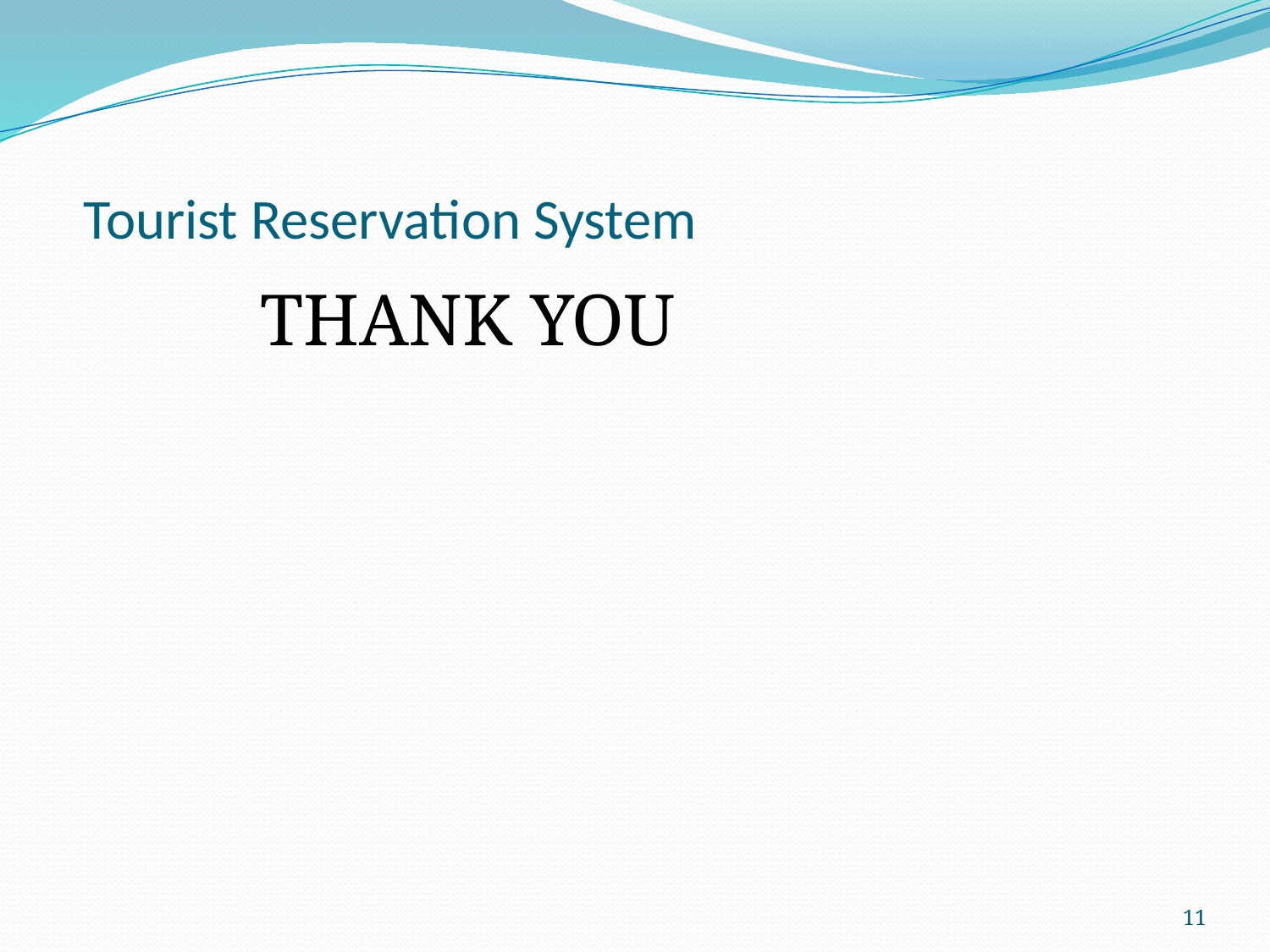

# Tourist Reservation System
          THANK YOU
11